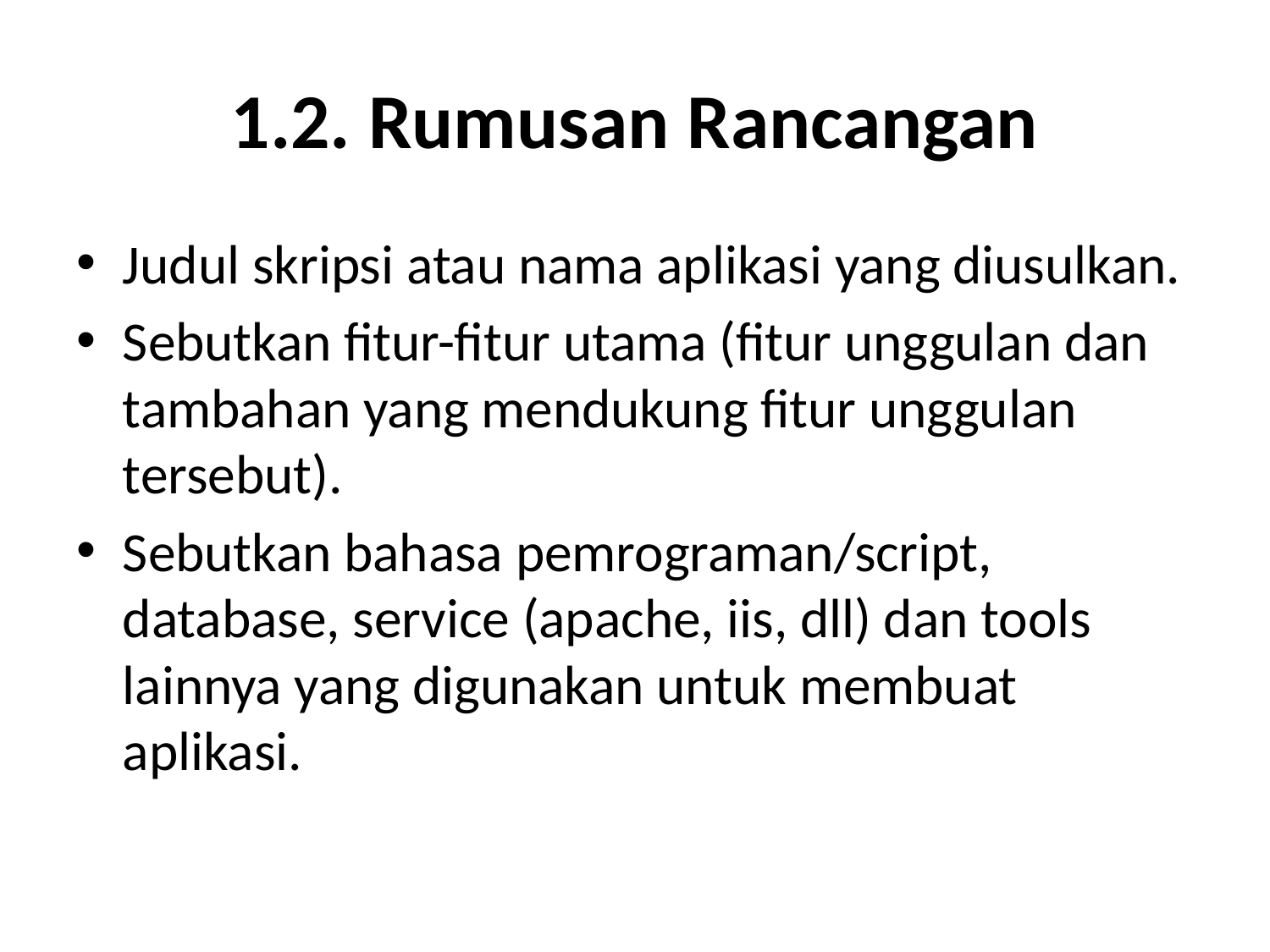

# 1.2. Rumusan Rancangan
Judul skripsi atau nama aplikasi yang diusulkan.
Sebutkan fitur-fitur utama (fitur unggulan dan tambahan yang mendukung fitur unggulan tersebut).
Sebutkan bahasa pemrograman/script, database, service (apache, iis, dll) dan tools lainnya yang digunakan untuk membuat aplikasi.